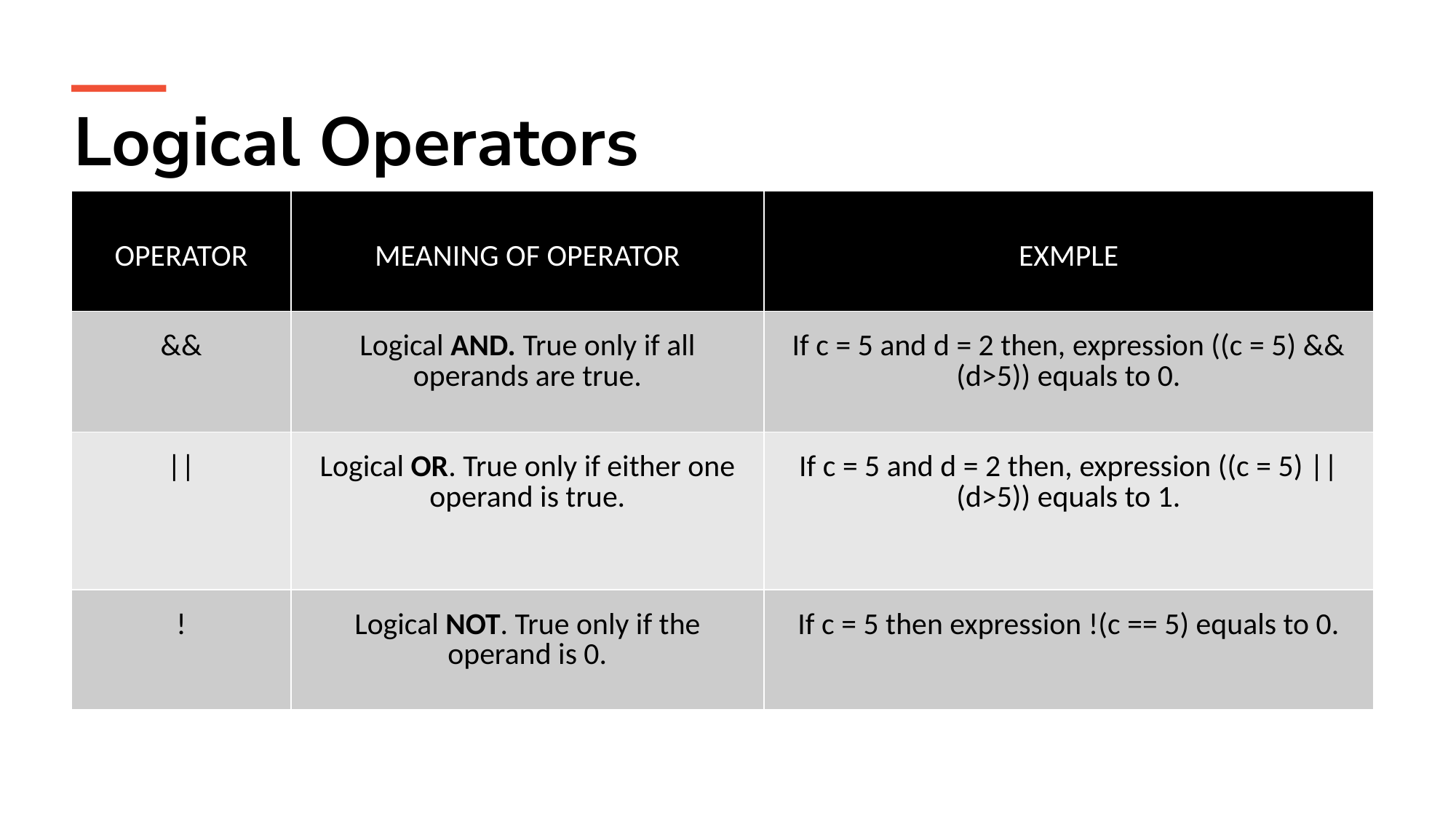

Logical Operators
| OPERATOR | MEANING OF OPERATOR | EXMPLE |
| --- | --- | --- |
| && | Logical AND. True only if all operands are true. | If c = 5 and d = 2 then, expression ((c = 5) && (d>5)) equals to 0. |
| || | Logical OR. True only if either one operand is true. | If c = 5 and d = 2 then, expression ((c = 5) || (d>5)) equals to 1. |
| ! | Logical NOT. True only if the operand is 0. | If c = 5 then expression !(c == 5) equals to 0. |